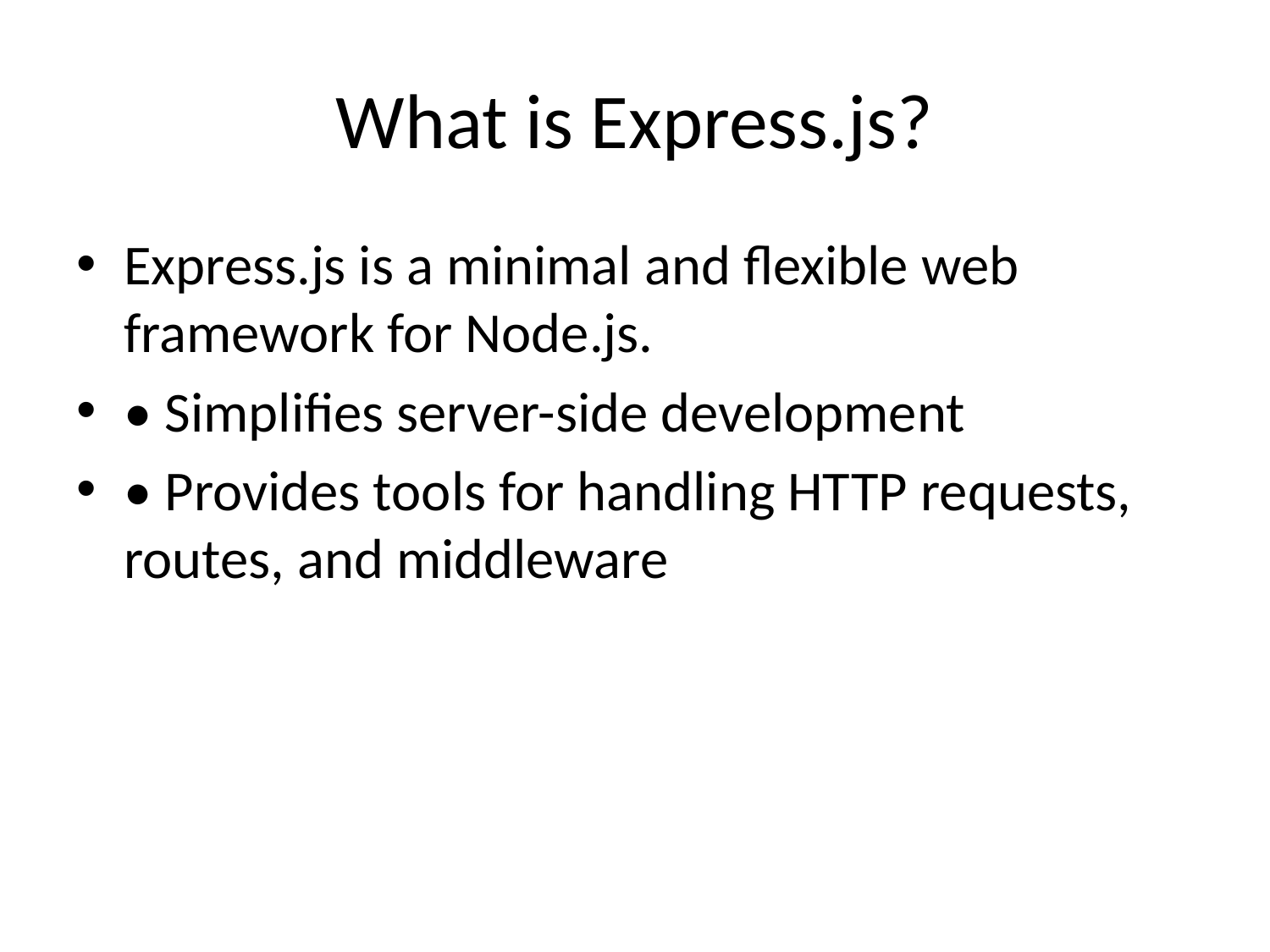

# What is Express.js?
Express.js is a minimal and flexible web framework for Node.js.
• Simplifies server-side development
• Provides tools for handling HTTP requests, routes, and middleware